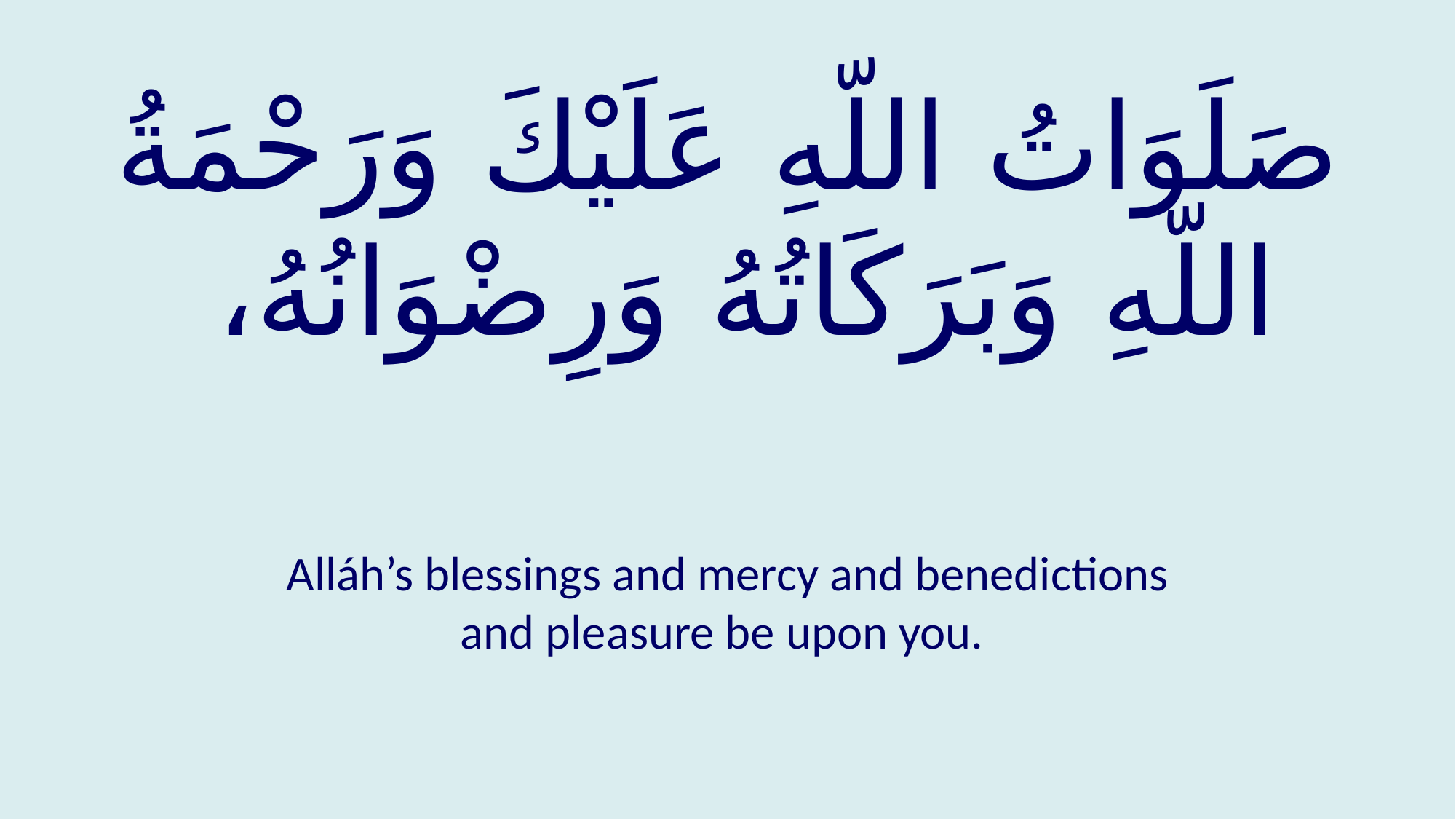

# صَلَوَاتُ اللّهِ عَلَيْكَ وَرَحْمَةُ اللّهِ وَبَرَكَاتُهُ وَرِضْوَانُهُ،
Alláh’s blessings and mercy and benedictions and pleasure be upon you.